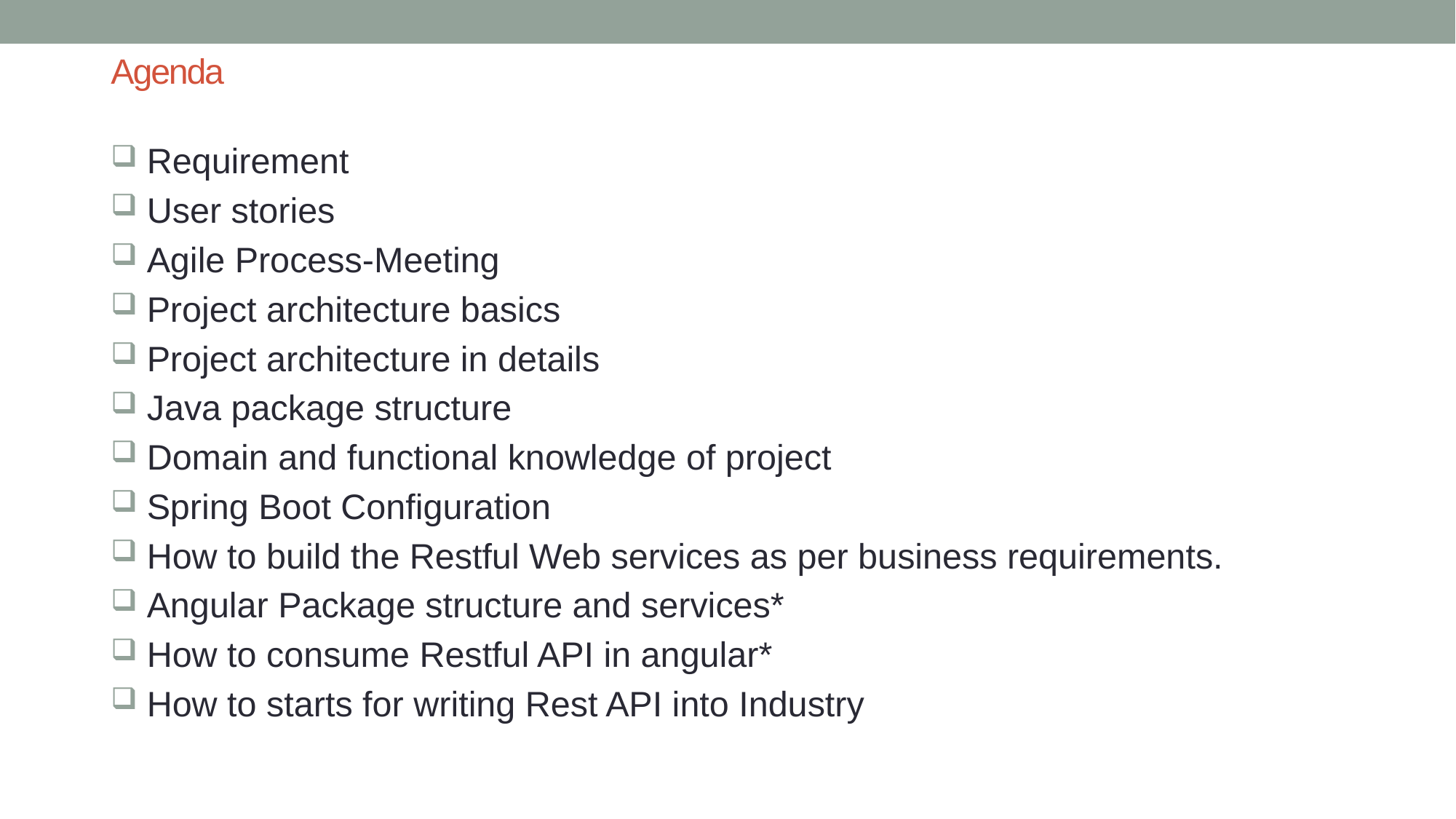

# Agenda
 Requirement
 User stories
 Agile Process-Meeting
 Project architecture basics
 Project architecture in details
 Java package structure
 Domain and functional knowledge of project
 Spring Boot Configuration
 How to build the Restful Web services as per business requirements.
 Angular Package structure and services*
 How to consume Restful API in angular*
 How to starts for writing Rest API into Industry